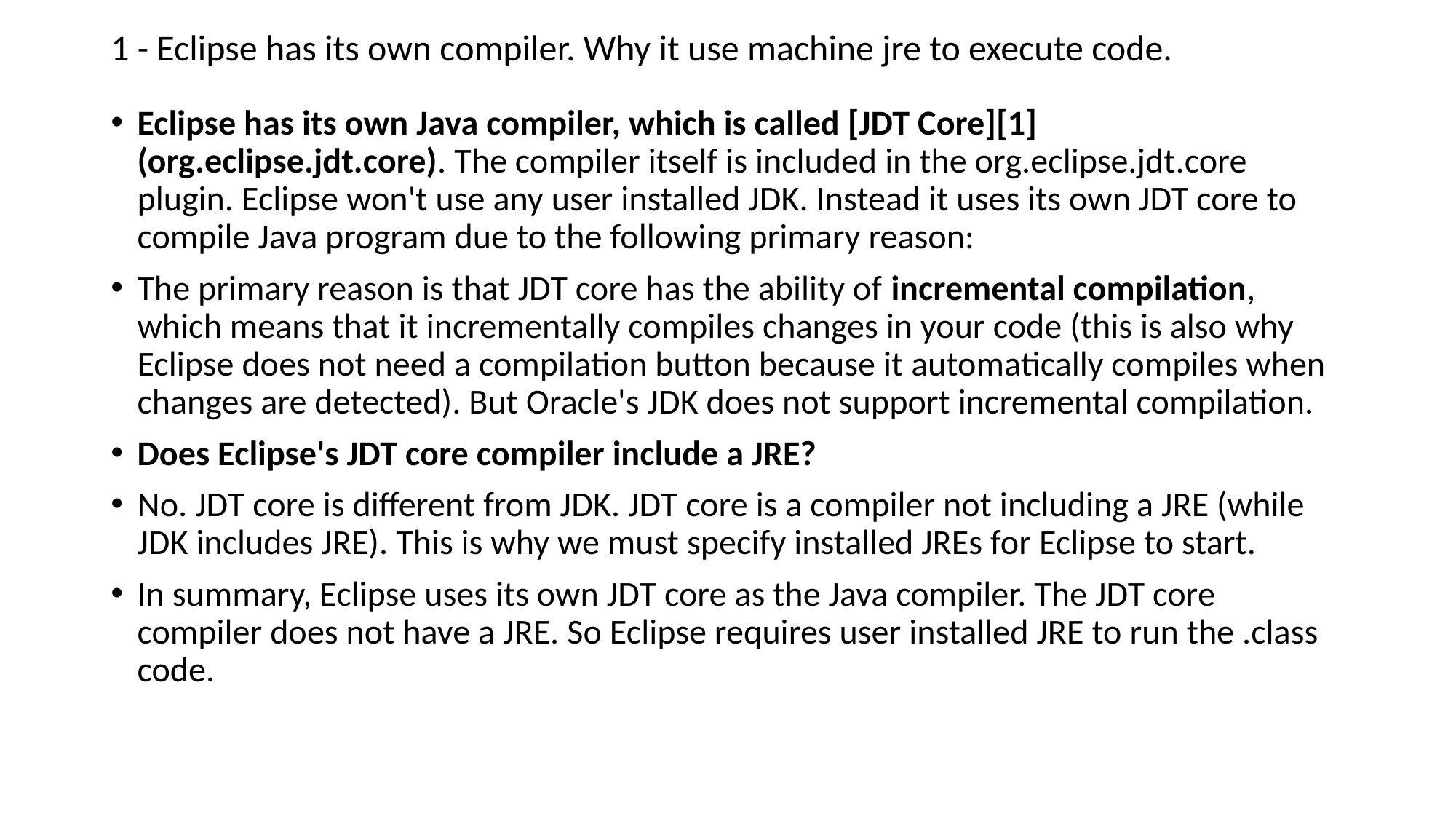

# 1 - Eclipse has its own compiler. Why it use machine jre to execute code.
Eclipse has its own Java compiler, which is called [JDT Core][1] (org.eclipse.jdt.core). The compiler itself is included in the org.eclipse.jdt.core plugin. Eclipse won't use any user installed JDK. Instead it uses its own JDT core to compile Java program due to the following primary reason:
The primary reason is that JDT core has the ability of incremental compilation, which means that it incrementally compiles changes in your code (this is also why Eclipse does not need a compilation button because it automatically compiles when changes are detected). But Oracle's JDK does not support incremental compilation.
Does Eclipse's JDT core compiler include a JRE?
No. JDT core is different from JDK. JDT core is a compiler not including a JRE (while JDK includes JRE). This is why we must specify installed JREs for Eclipse to start.
In summary, Eclipse uses its own JDT core as the Java compiler. The JDT core compiler does not have a JRE. So Eclipse requires user installed JRE to run the .class code.